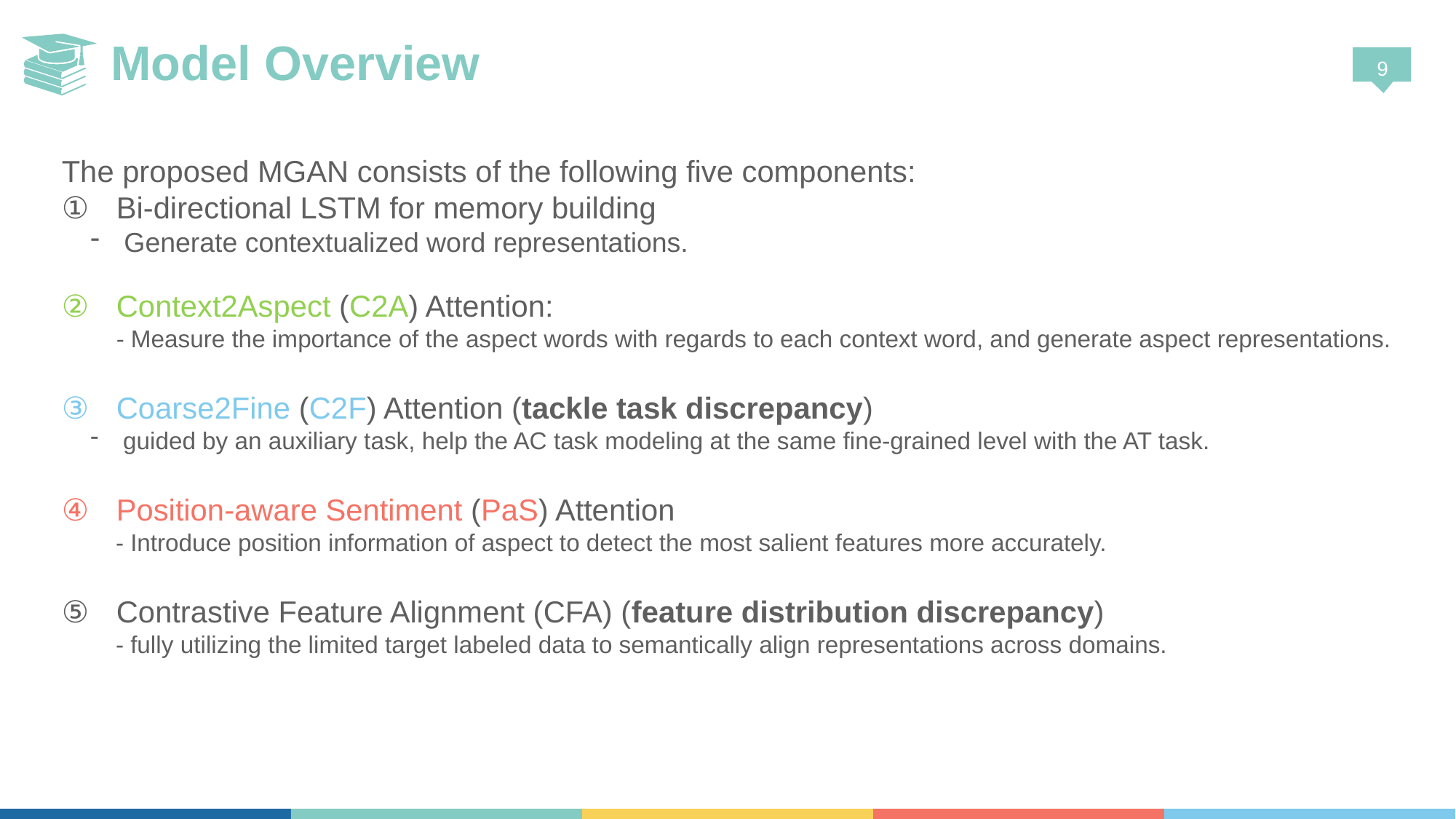

# Model Overview
The proposed MGAN consists of the following five components:
Bi-directional LSTM for memory building
 Generate contextualized word representations.

Context2Aspect (C2A) Attention:
- Measure the importance of the aspect words with regards to each context word, and generate aspect representations.

Coarse2Fine (C2F) Attention (tackle task discrepancy)
 guided by an auxiliary task, help the AC task modeling at the same fine-grained level with the AT task.

Position-aware Sentiment (PaS) Attention
     - Introduce position information of aspect to detect the most salient features more accurately.

Contrastive Feature Alignment (CFA) (feature distribution discrepancy)
     - fully utilizing the limited target labeled data to semantically align representations across domains.